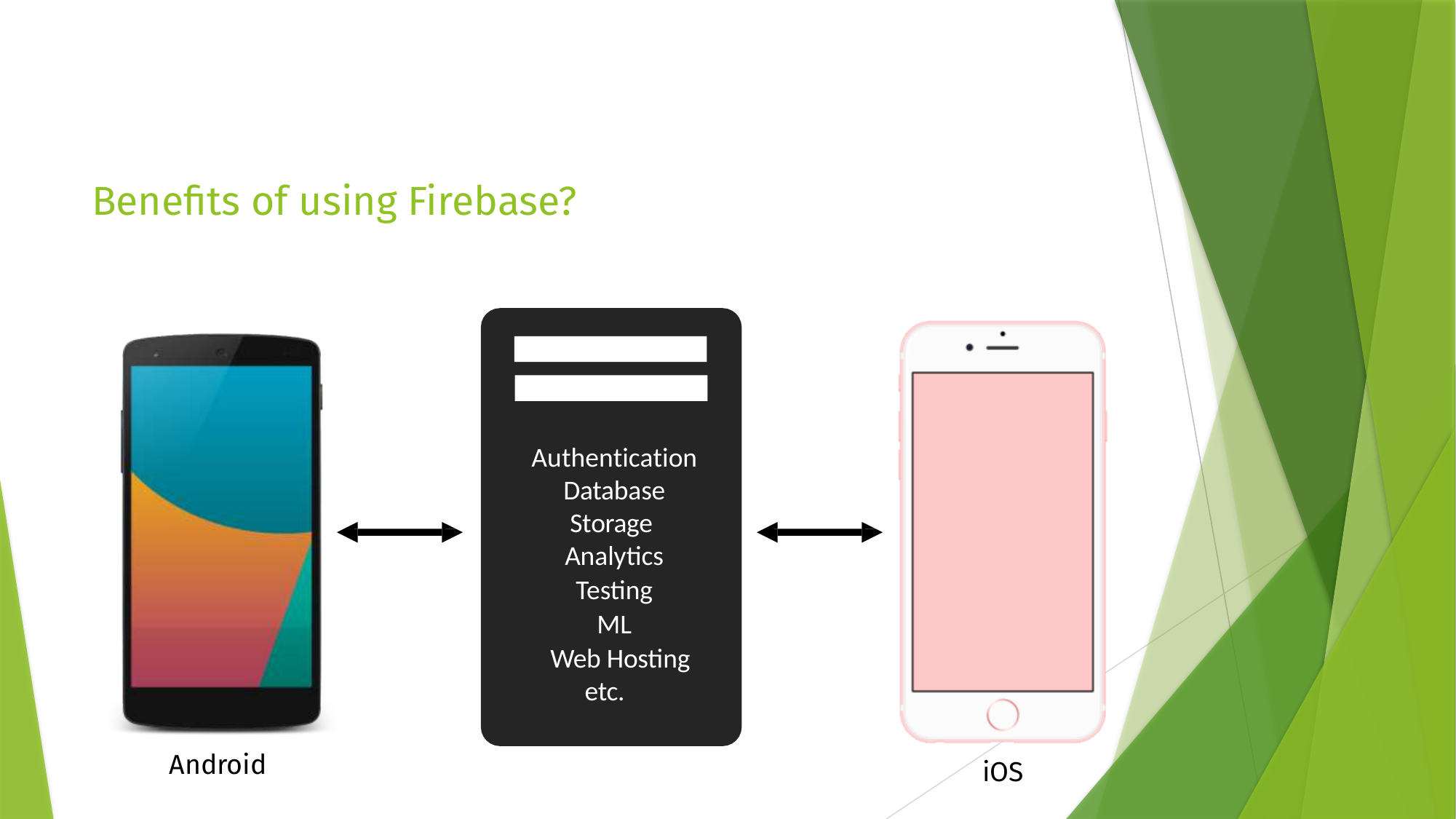

# Benefits of using Firebase?

Authentication  Database  Storage  Analytics
Testing
ML
  Web Hosting
etc.

Android
iOS